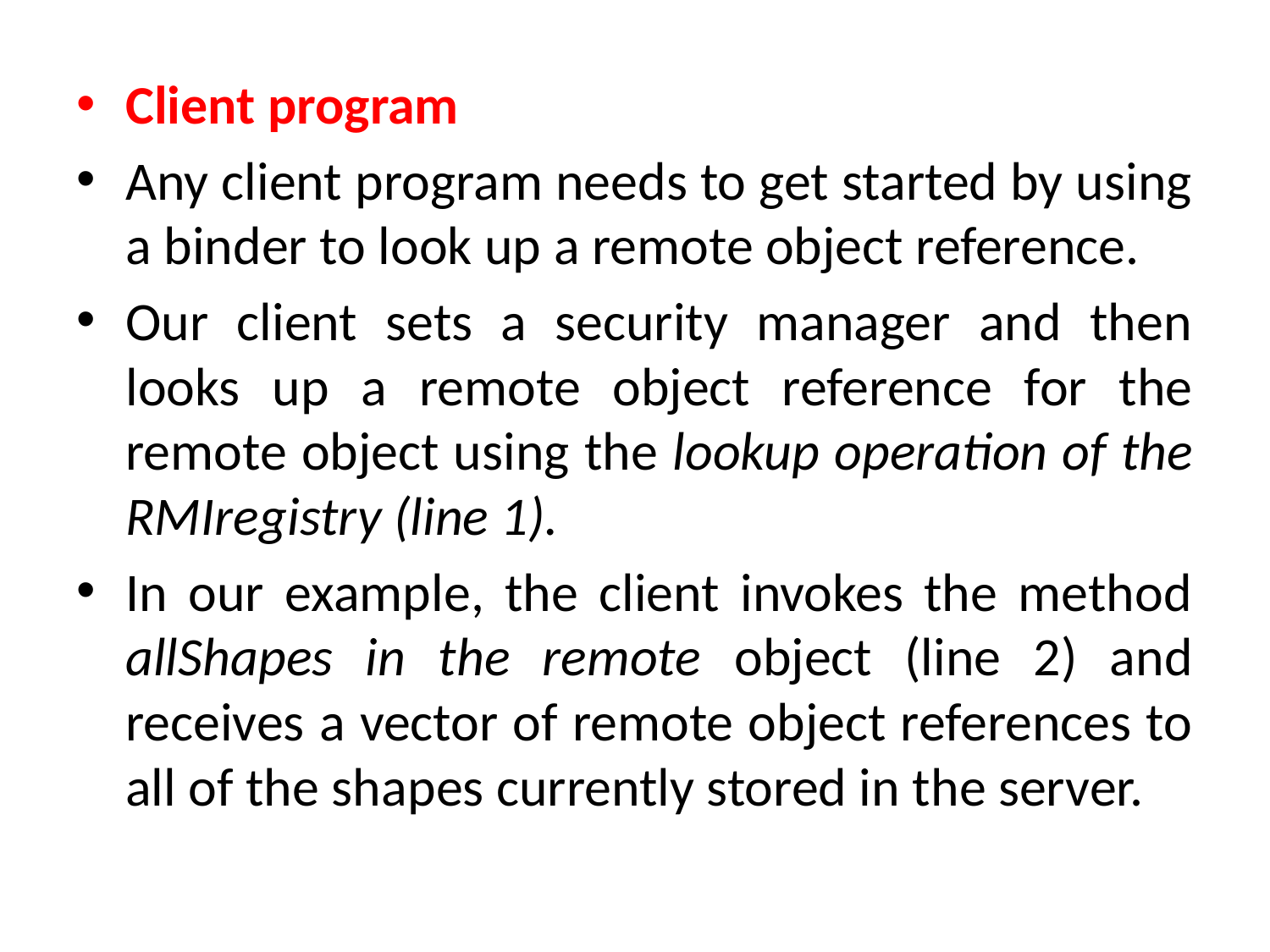

Client program
Any client program needs to get started by using a binder to look up a remote object reference.
Our client sets a security manager and then looks up a remote object reference for the remote object using the lookup operation of the RMIregistry (line 1).
In our example, the client invokes the method allShapes in the remote object (line 2) and receives a vector of remote object references to all of the shapes currently stored in the server.